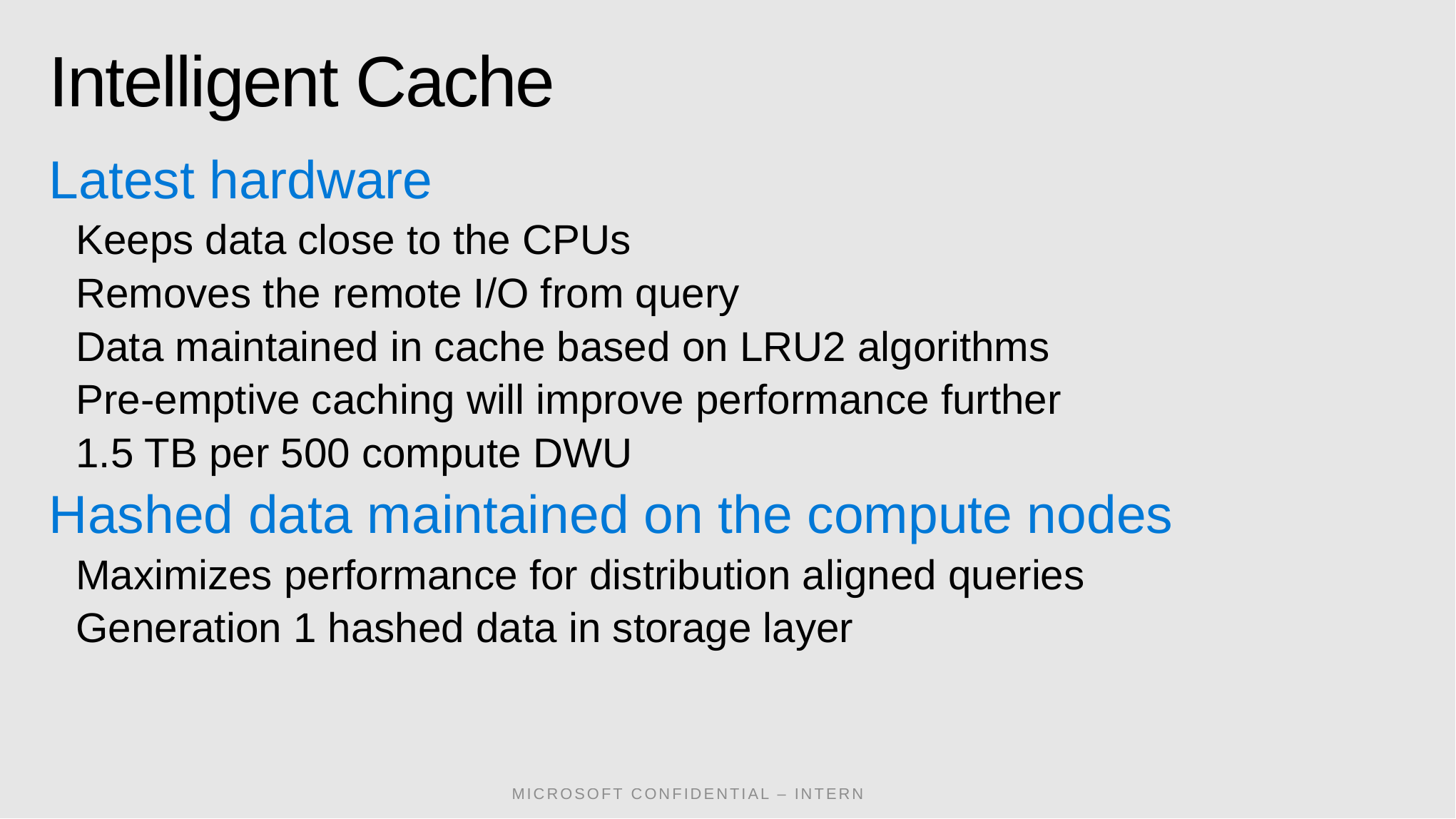

# Intelligent Cache
Latest hardware
Keeps data close to the CPUs
Removes the remote I/O from query
Data maintained in cache based on LRU2 algorithms
Pre-emptive caching will improve performance further
1.5 TB per 500 compute DWU
Hashed data maintained on the compute nodes
Maximizes performance for distribution aligned queries
Generation 1 hashed data in storage layer